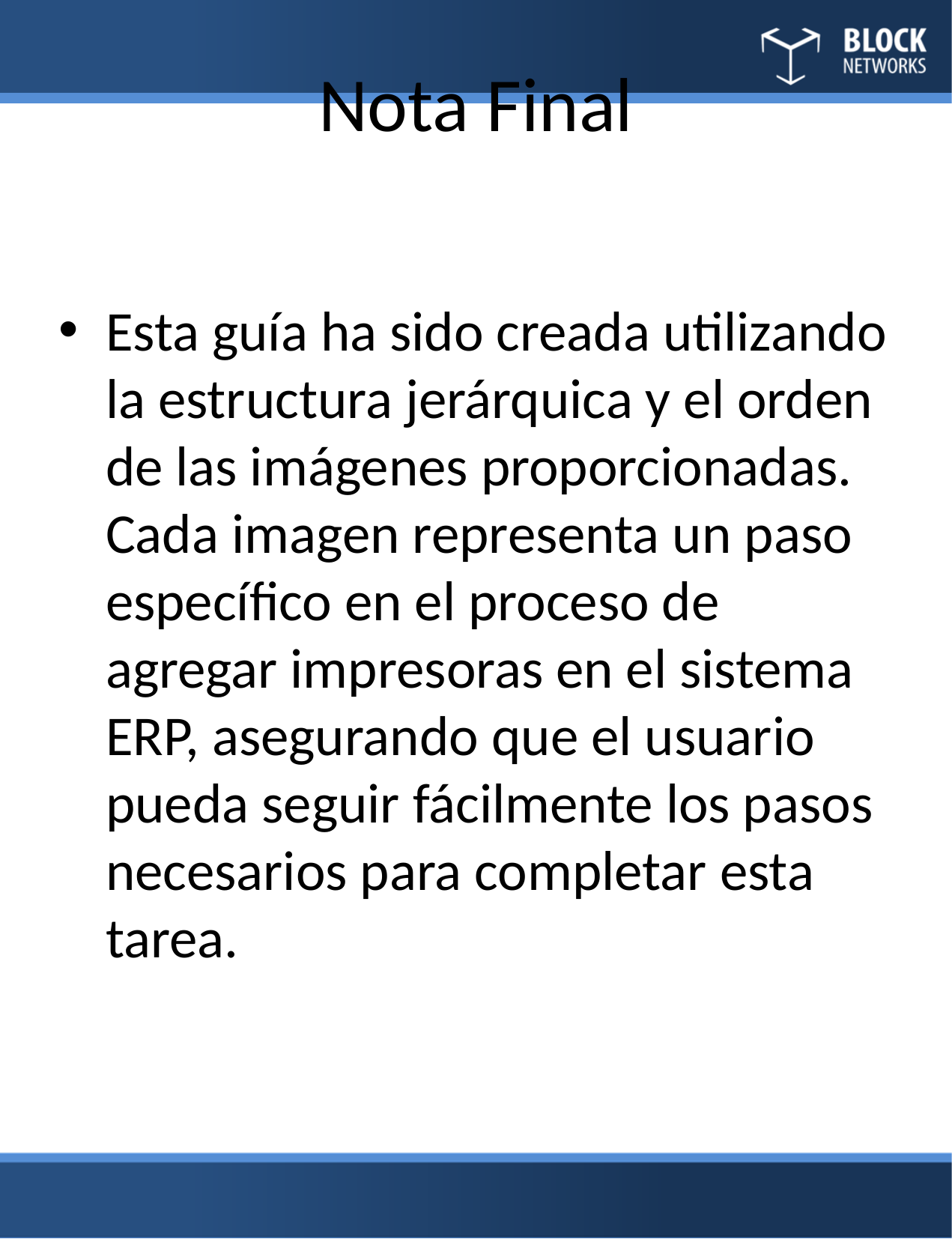

# Nota Final
Esta guía ha sido creada utilizando la estructura jerárquica y el orden de las imágenes proporcionadas. Cada imagen representa un paso específico en el proceso de agregar impresoras en el sistema ERP, asegurando que el usuario pueda seguir fácilmente los pasos necesarios para completar esta tarea.